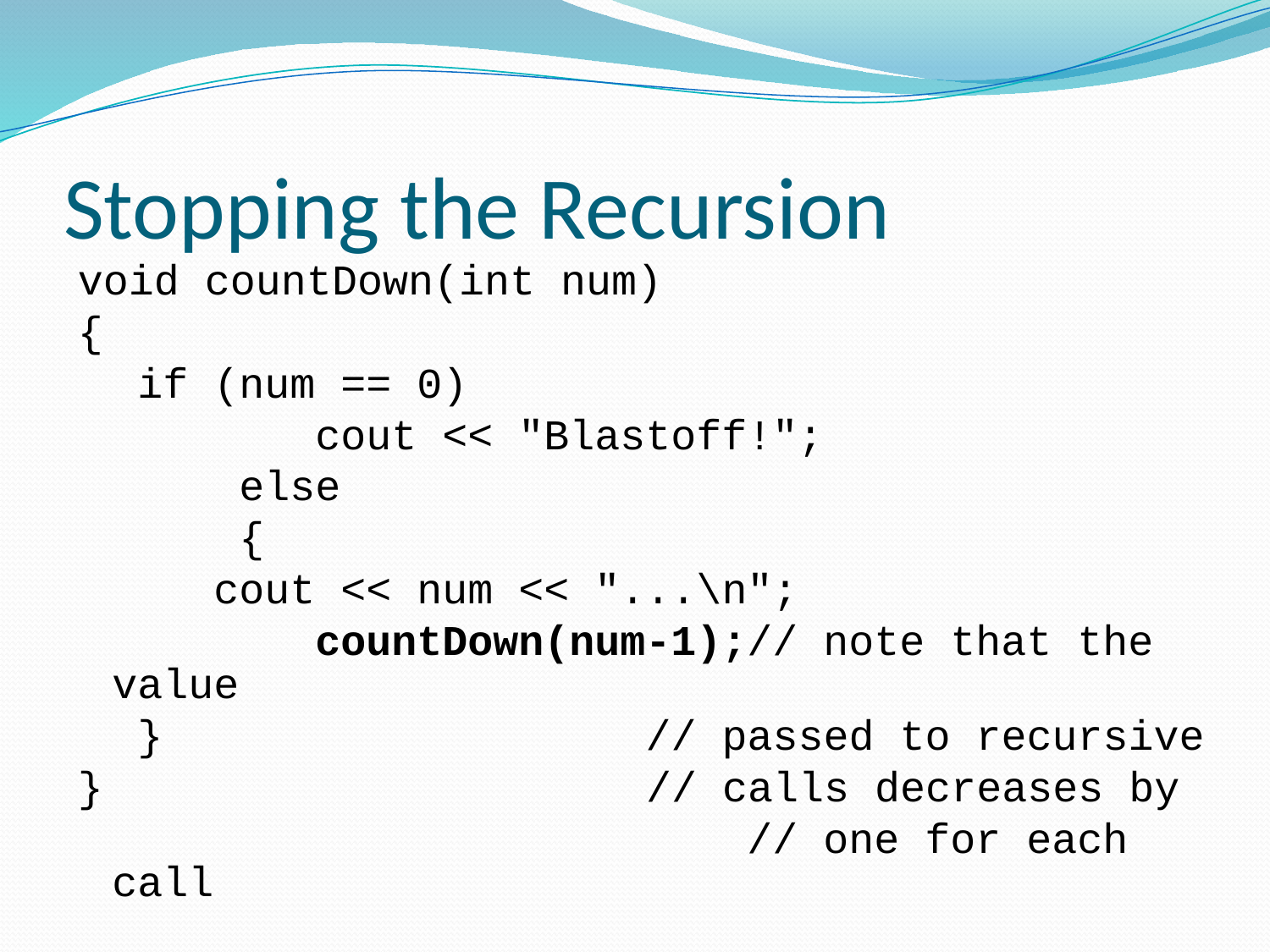

# Stopping the Recursion
void countDown(int num)
{
	 if (num == 0)
		   cout << "Blastoff!";
		else
		{
	    cout << num << "...\n";
		   countDown(num-1);// note that the value
	 }                   // passed to recursive
}                      // calls decreases by
						// one for each call